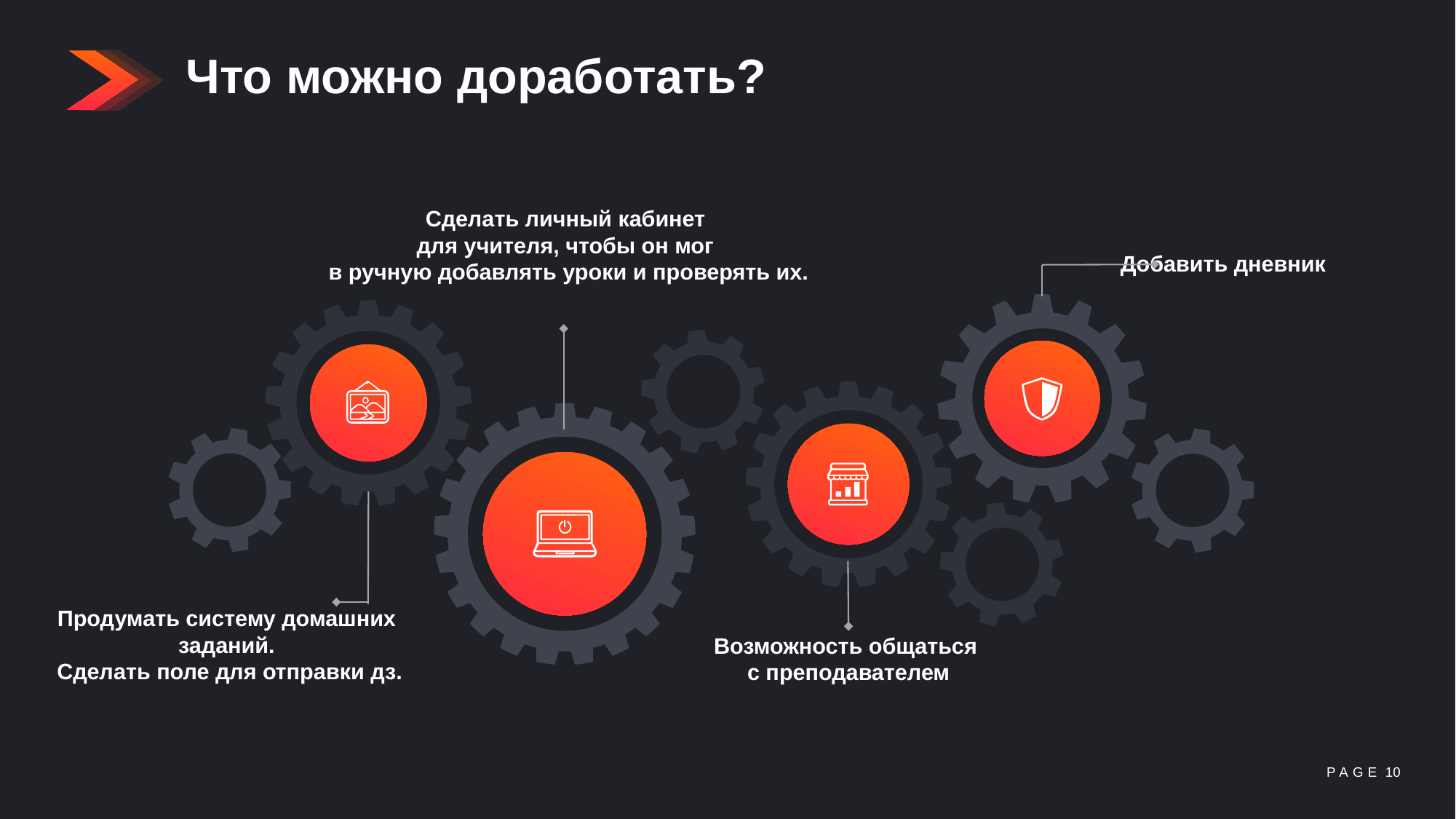

Что можно доработать?

Сделать личный кабинет
для учителя, чтобы он мог
в ручную добавлять уроки и проверять их.
Добавить дневник

Продумать систему домашних
заданий.
Сделать поле для отправки дз.

Возможность общаться
с преподавателем